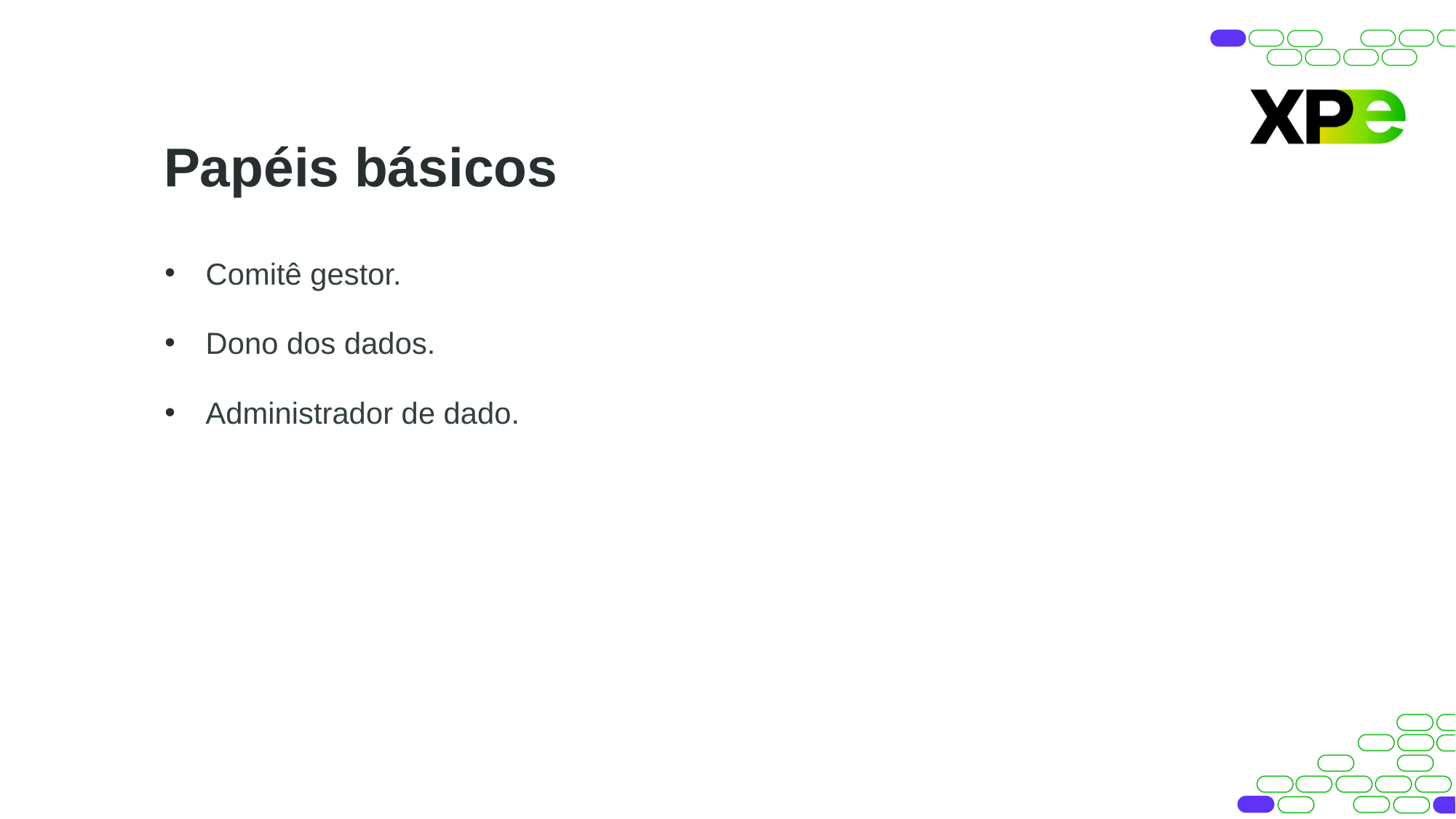

Papéis básicos
Comitê gestor.
Dono dos dados.
Administrador de dado.